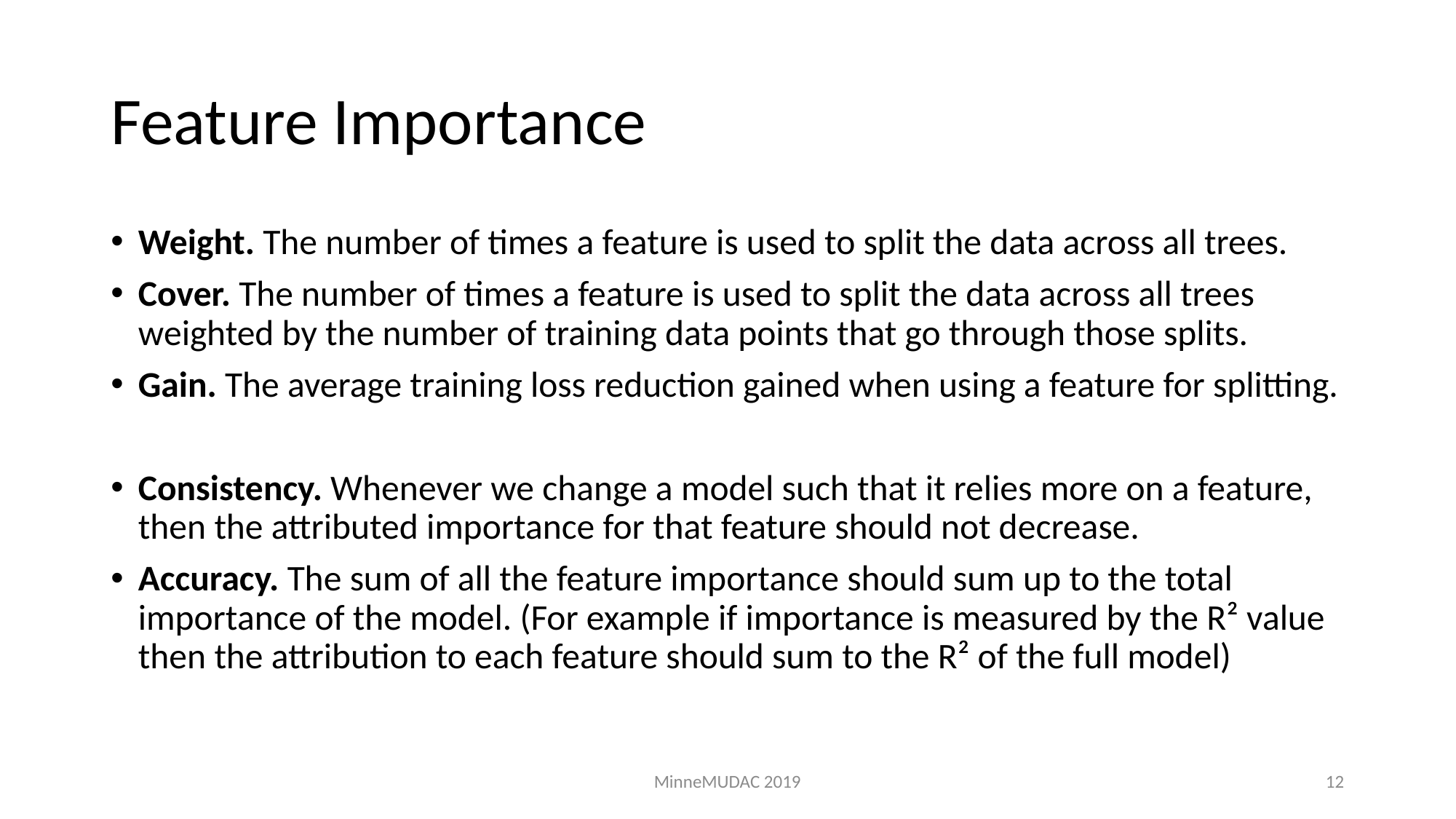

# Feature Importance
Weight. The number of times a feature is used to split the data across all trees.
Cover. The number of times a feature is used to split the data across all trees weighted by the number of training data points that go through those splits.
Gain. The average training loss reduction gained when using a feature for splitting.

Consistency. Whenever we change a model such that it relies more on a feature, then the attributed importance for that feature should not decrease.
Accuracy. The sum of all the feature importance should sum up to the total importance of the model. (For example if importance is measured by the R² value then the attribution to each feature should sum to the R² of the full model)

MinneMUDAC 2019
12